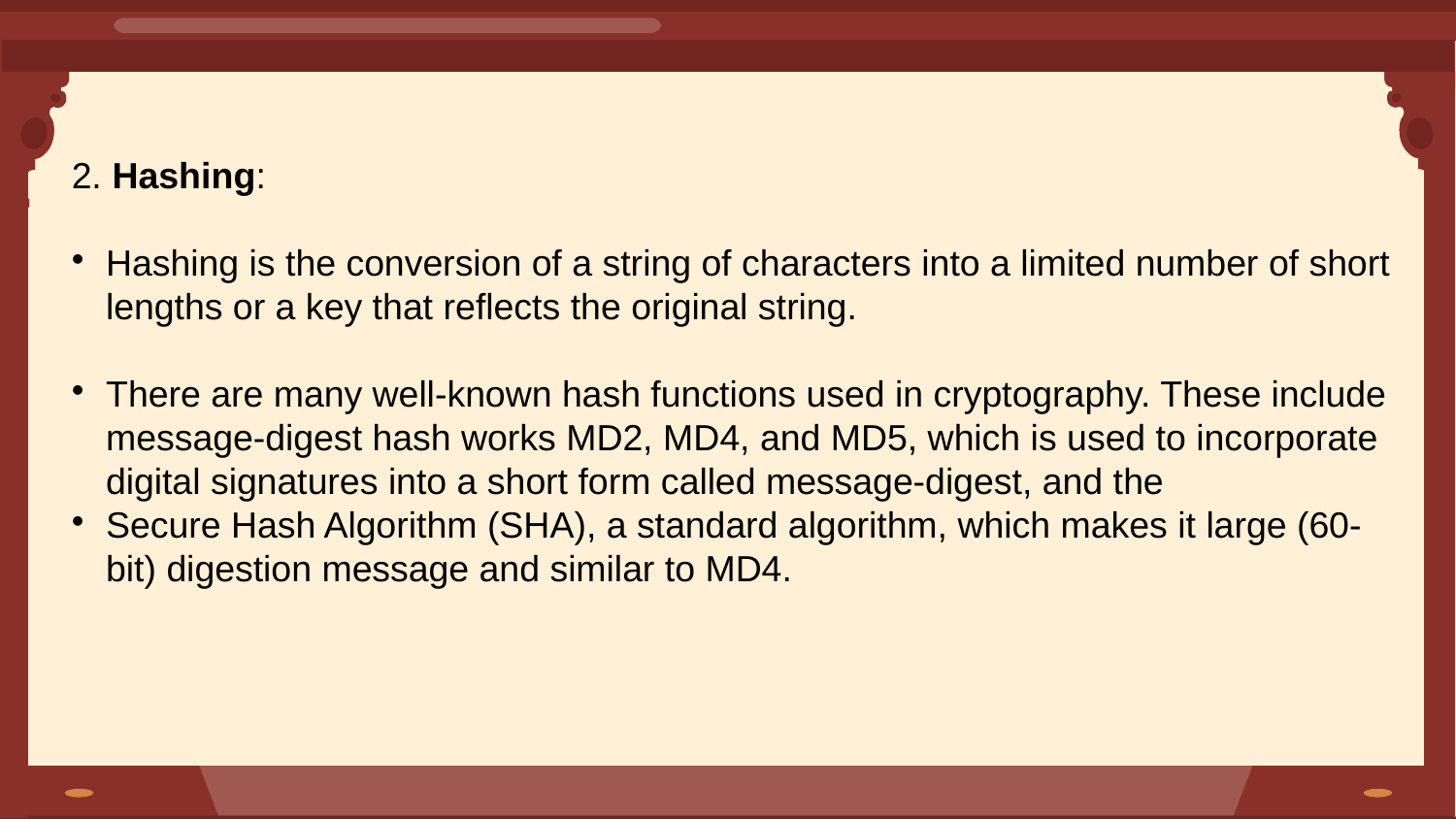

2. Hashing:

Hashing is the conversion of a string of characters into a limited number of short lengths or a key that reflects the original string.

There are many well-known hash functions used in cryptography. These include message-digest hash works MD2, MD4, and MD5, which is used to incorporate digital signatures into a short form called message-digest, and the
Secure Hash Algorithm (SHA), a standard algorithm, which makes it large (60- bit) digestion message and similar to MD4.